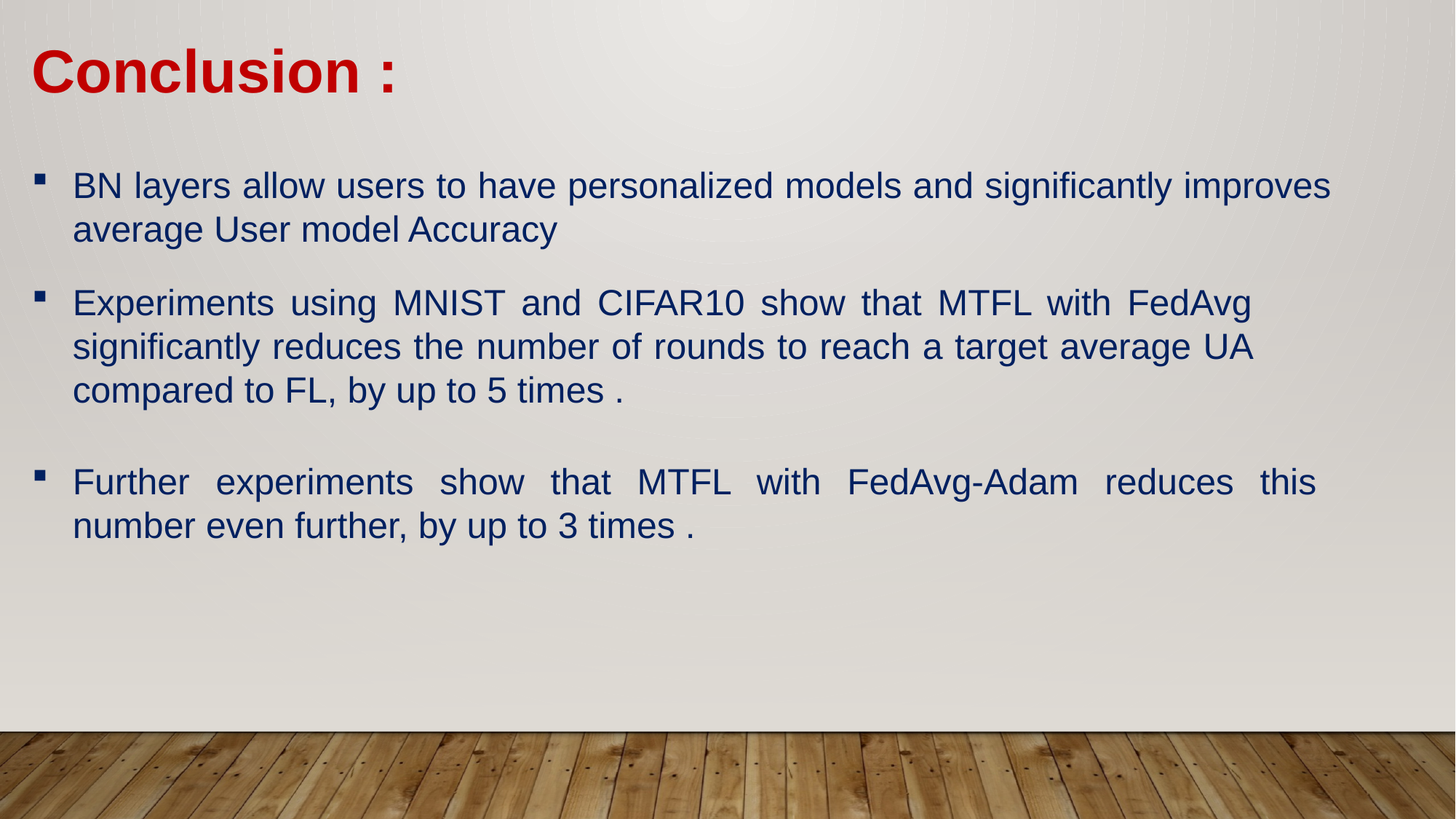

Conclusion :
BN layers allow users to have personalized models and significantly improves average User model Accuracy
Experiments using MNIST and CIFAR10 show that MTFL with FedAvg significantly reduces the number of rounds to reach a target average UA compared to FL, by up to 5 times .
Further experiments show that MTFL with FedAvg-Adam reduces this number even further, by up to 3 times .